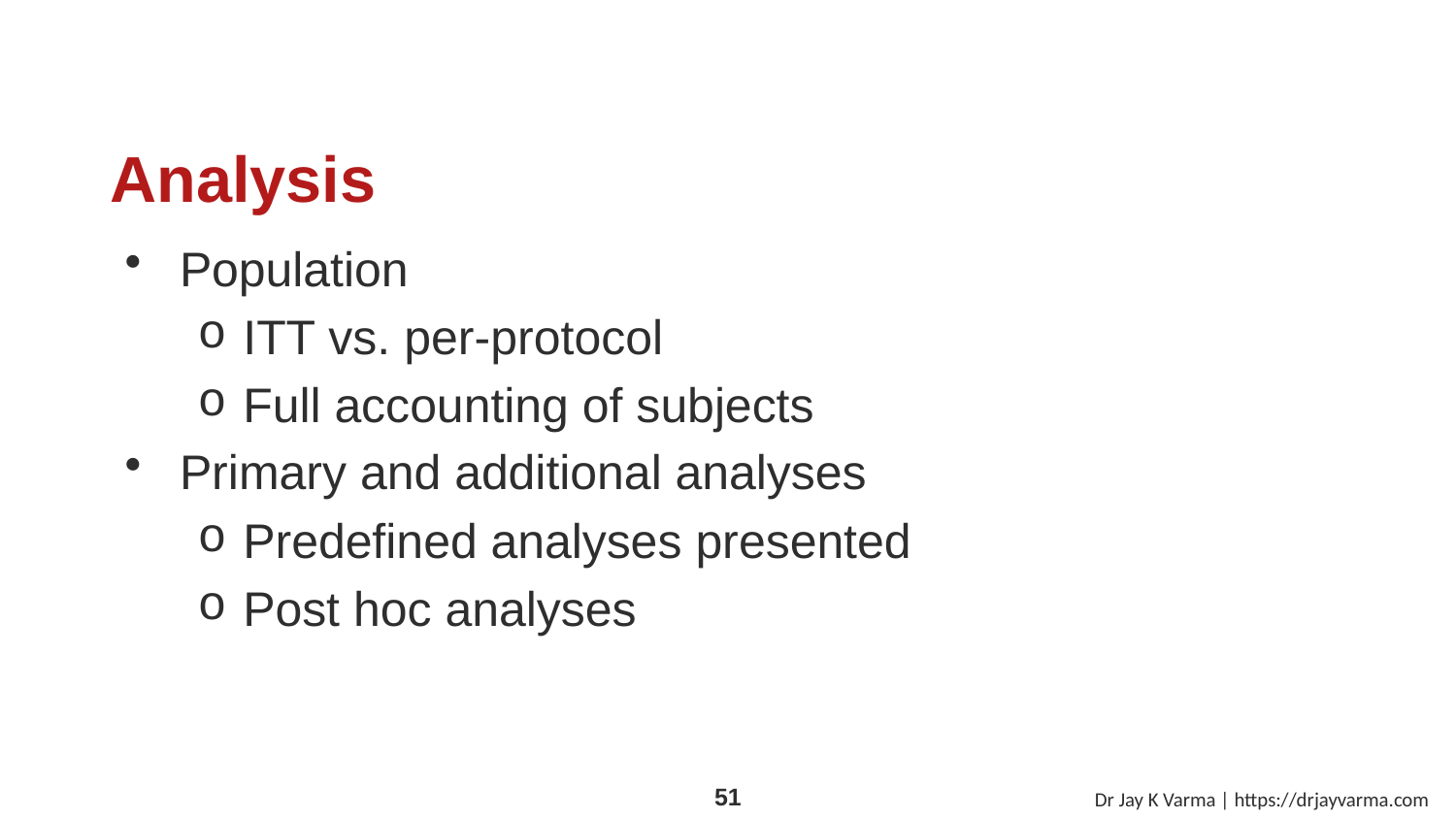

# Analysis
Population
ITT vs. per-protocol
Full accounting of subjects
Primary and additional analyses
Predefined analyses presented
Post hoc analyses
Dr Jay K Varma | https://drjayvarma.com